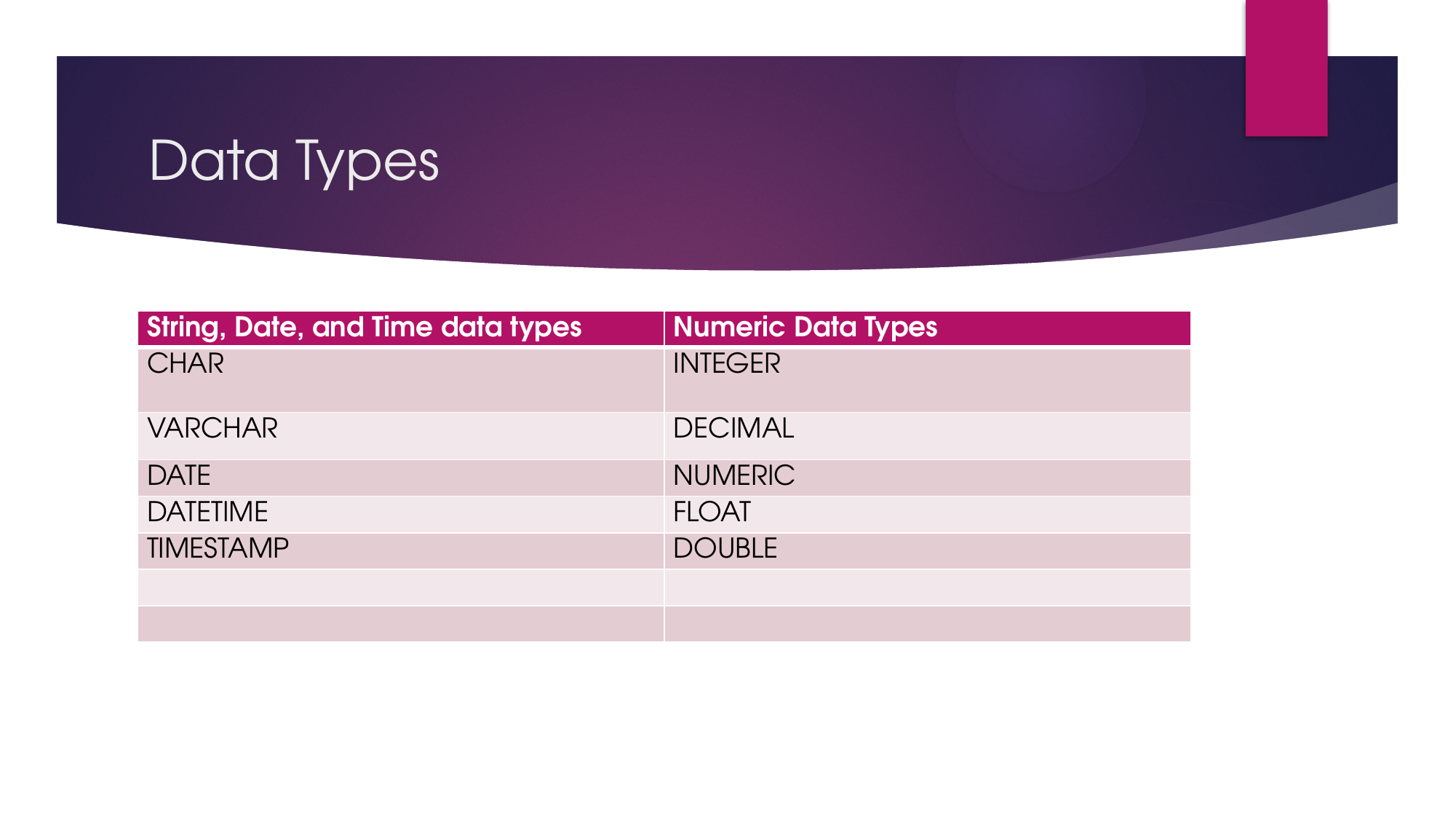

# Data Types
| String, Date, and Time data types | Numeric Data Types |
| --- | --- |
| CHAR | INTEGER |
| VARCHAR | DECIMAL |
| DATE | NUMERIC |
| DATETIME | FLOAT |
| TIMESTAMP | DOUBLE |
|  |  |
|  |  |